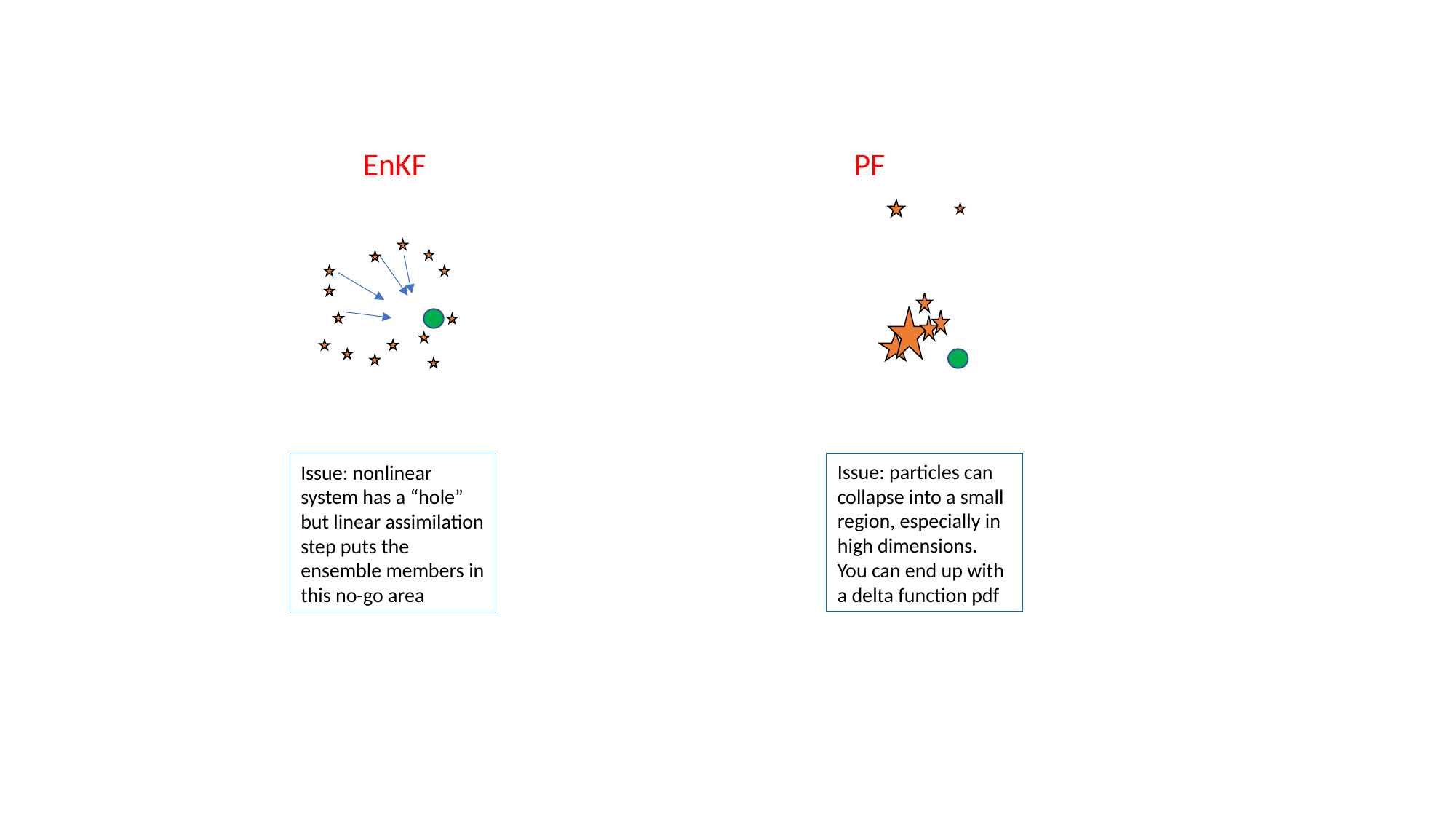

EnKF
PF

Issue: particles can collapse into a small region, especially in high dimensions. You can end up with a delta function pdf
Issue: nonlinear system has a “hole” but linear assimilation step puts the ensemble members in this no-go area